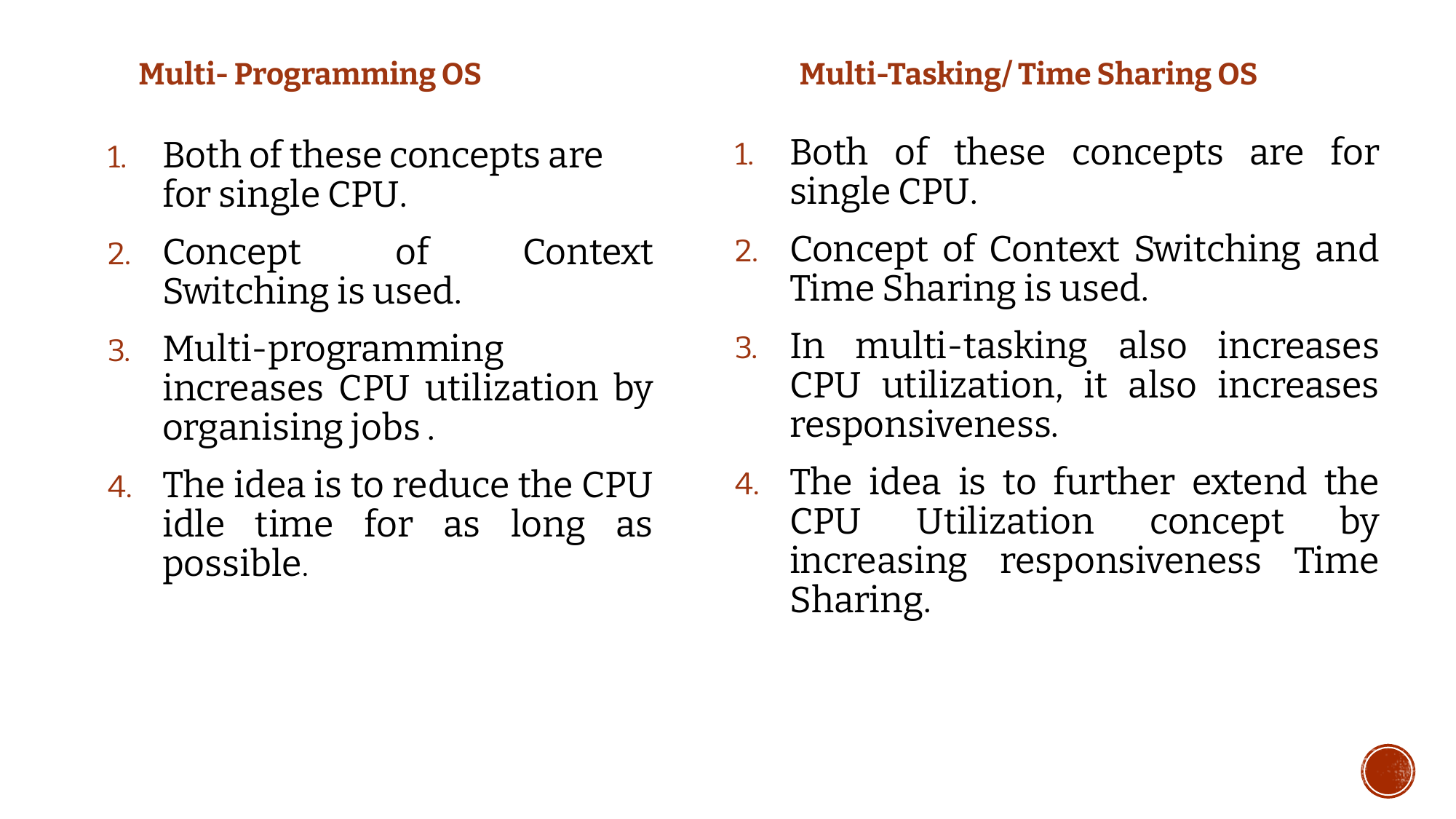

Multi- Programming OS
Multi-Tasking/ Time Sharing OS
Both of these concepts are for single CPU.
Concept of Context Switching and Time Sharing is used.
In multi-tasking also increases CPU utilization, it also increases responsiveness.
The idea is to further extend the CPU Utilization concept by increasing responsiveness Time Sharing.
Both of these concepts are for single CPU.
Concept of Context Switching is used.
Multi-programming increases CPU utilization by organising jobs .
The idea is to reduce the CPU idle time for as long as possible.